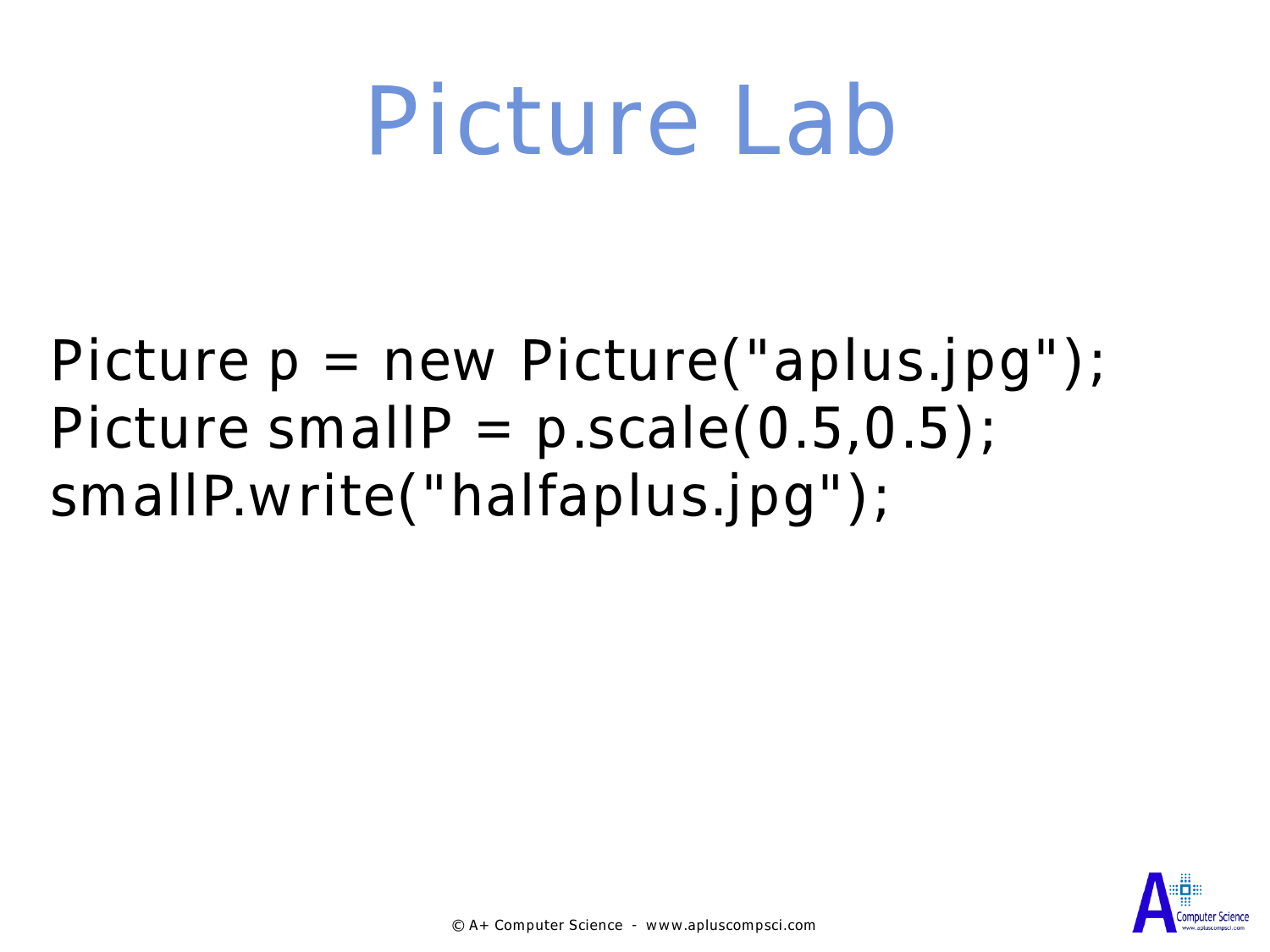

Picture Lab
Picture p = new Picture("aplus.jpg");
Picture smallP = p.scale(0.5,0.5);
smallP.write("halfaplus.jpg");

© A+ Computer Science  -  www.apluscompsci.com